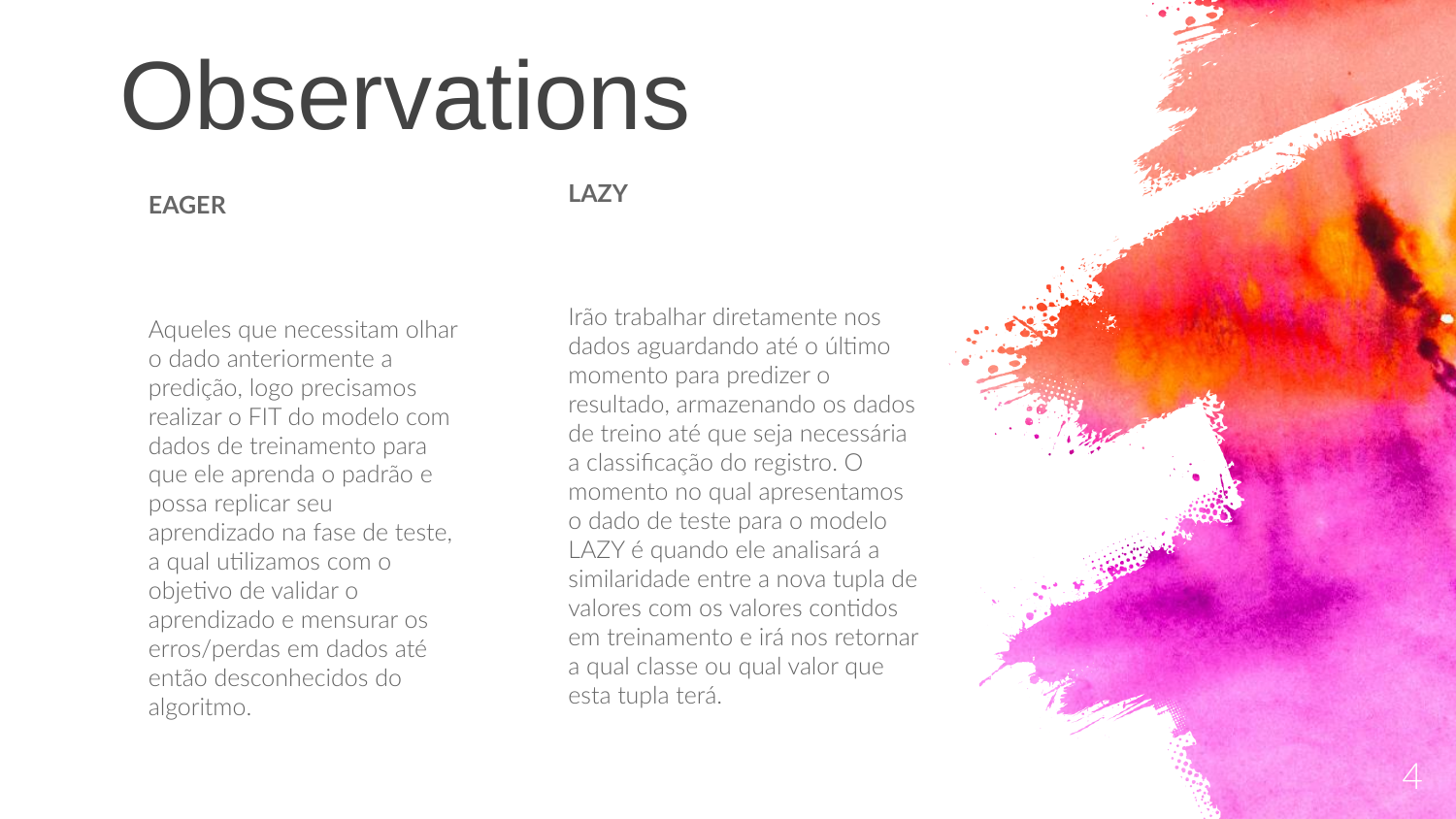

# Observations
LAZY

Irão trabalhar diretamente nos dados aguardando até o último momento para predizer o resultado, armazenando os dados de treino até que seja necessária a classificação do registro. O momento no qual apresentamos o dado de teste para o modelo LAZY é quando ele analisará a similaridade entre a nova tupla de valores com os valores contidos em treinamento e irá nos retornar a qual classe ou qual valor que esta tupla terá.
EAGER

Aqueles que necessitam olhar o dado anteriormente a predição, logo precisamos realizar o FIT do modelo com dados de treinamento para que ele aprenda o padrão e possa replicar seu aprendizado na fase de teste, a qual utilizamos com o objetivo de validar o aprendizado e mensurar os erros/perdas em dados até então desconhecidos do algoritmo.
4